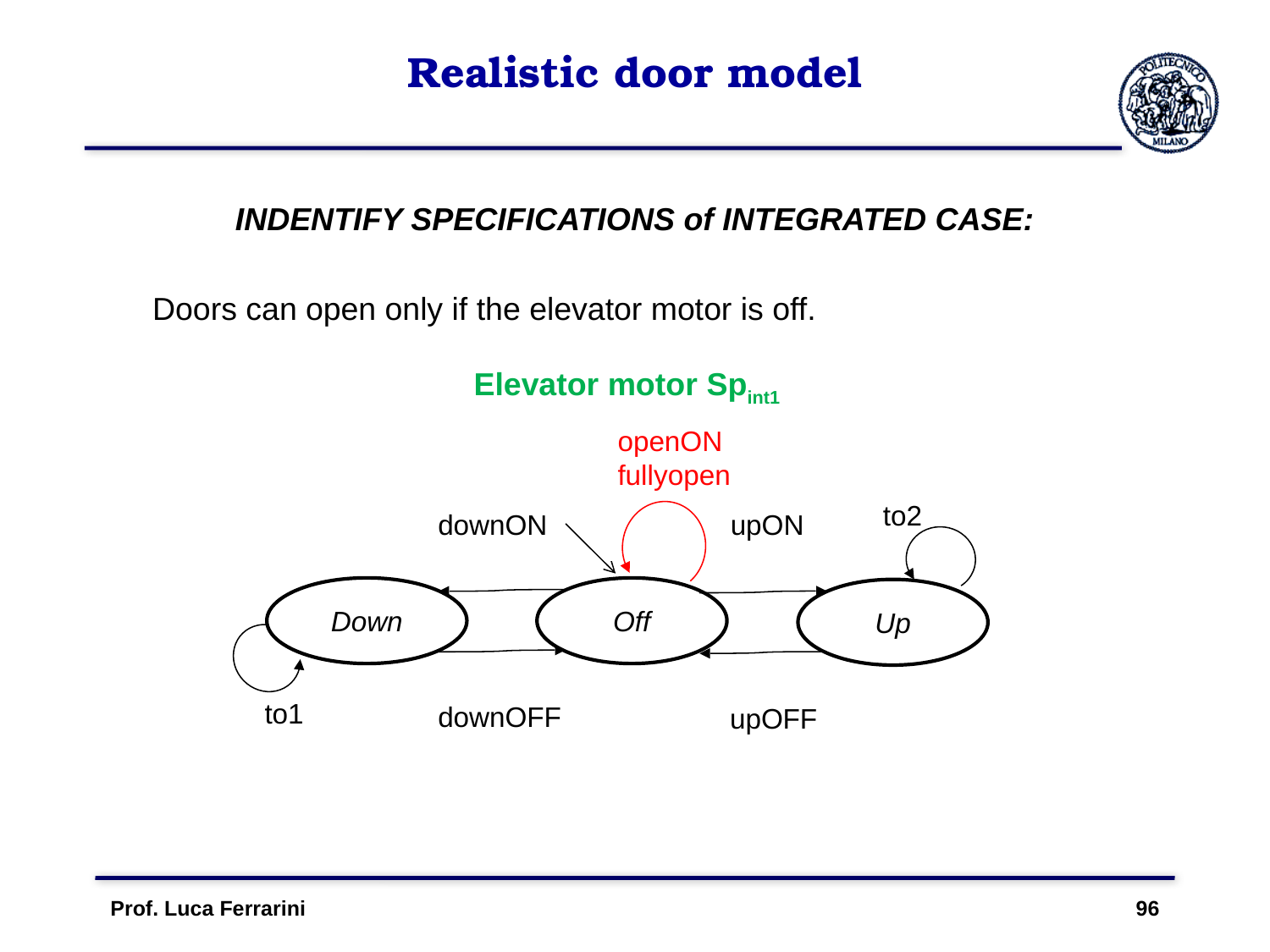

# Realistic door model
INDENTIFY SPECIFICATIONS of INTEGRATED CASE:
Doors can open only if the elevator motor is off.

Elevator motor Spint1
openON
fullyopen
to2
downON
upON
Down
Off
Up
to1
downOFF
upOFF

Prof. Luca Ferrarini                                                                                                                                            96